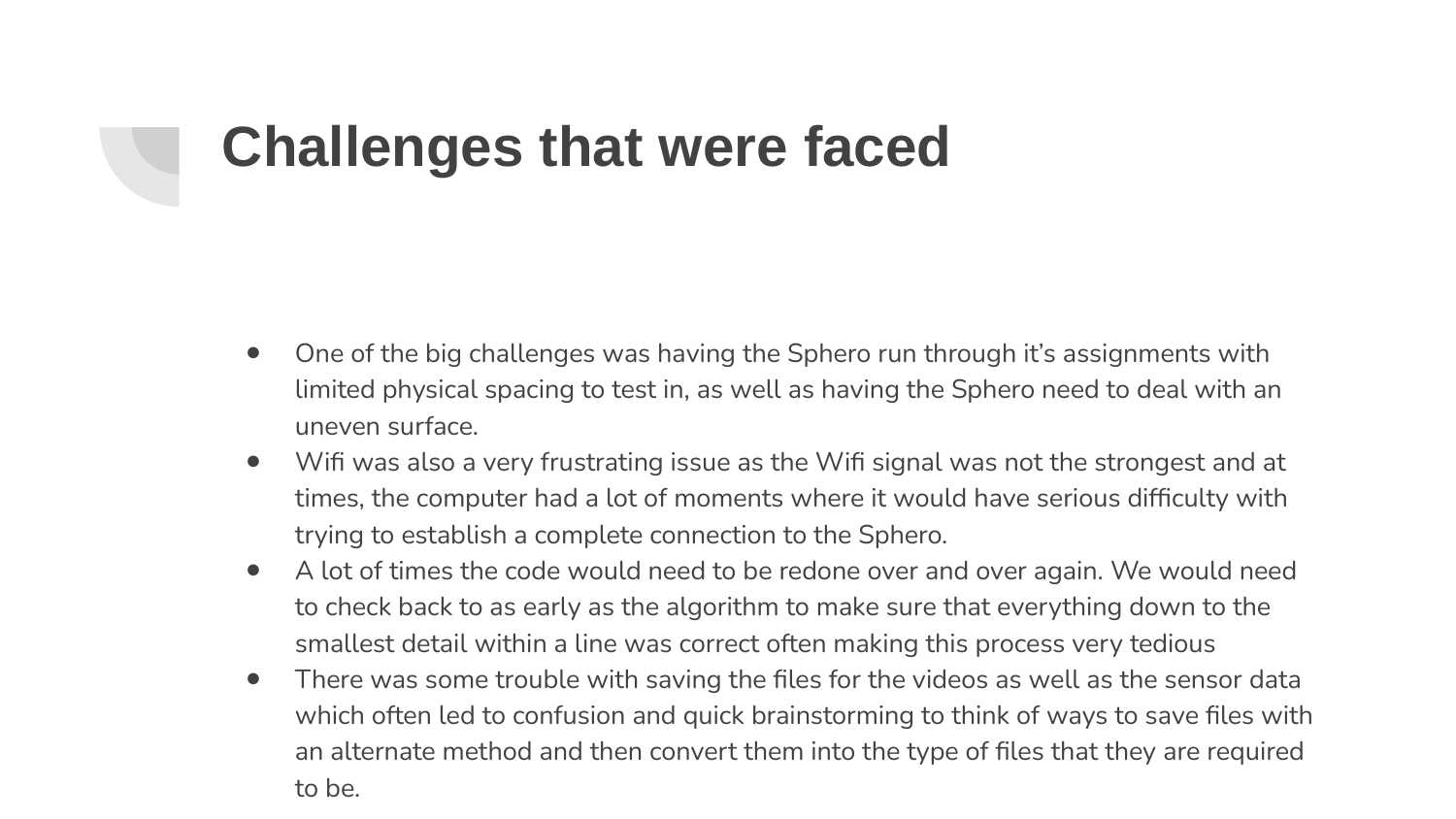

# Challenges that were faced
One of the big challenges was having the Sphero run through it’s assignments with limited physical spacing to test in, as well as having the Sphero need to deal with an uneven surface.
Wifi was also a very frustrating issue as the Wifi signal was not the strongest and at times, the computer had a lot of moments where it would have serious difficulty with trying to establish a complete connection to the Sphero.
A lot of times the code would need to be redone over and over again. We would need to check back to as early as the algorithm to make sure that everything down to the smallest detail within a line was correct often making this process very tedious
There was some trouble with saving the files for the videos as well as the sensor data which often led to confusion and quick brainstorming to think of ways to save files with an alternate method and then convert them into the type of files that they are required to be.